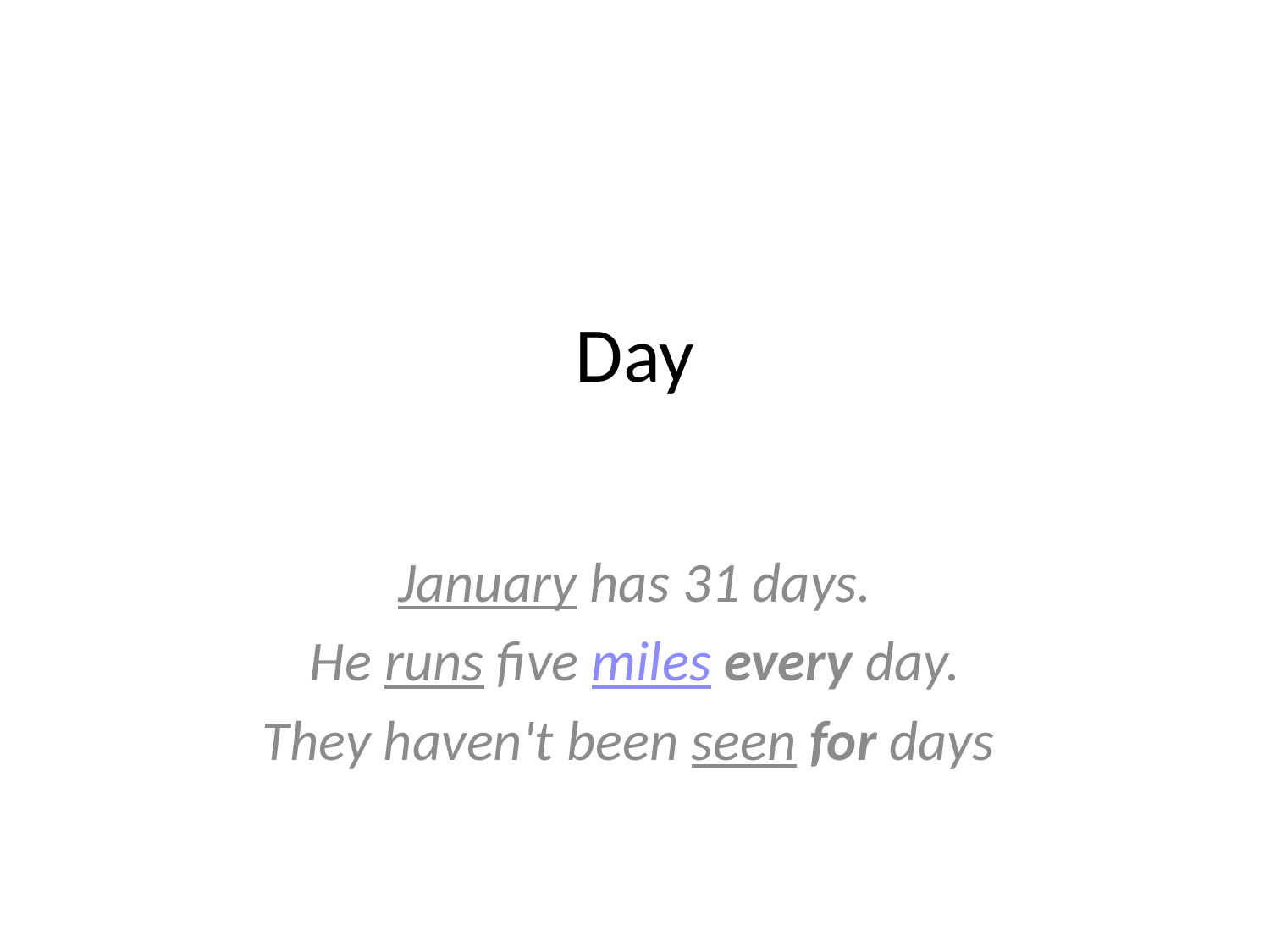

# Day
January has 31 days.
He runs five miles every day.
They haven't been seen for days